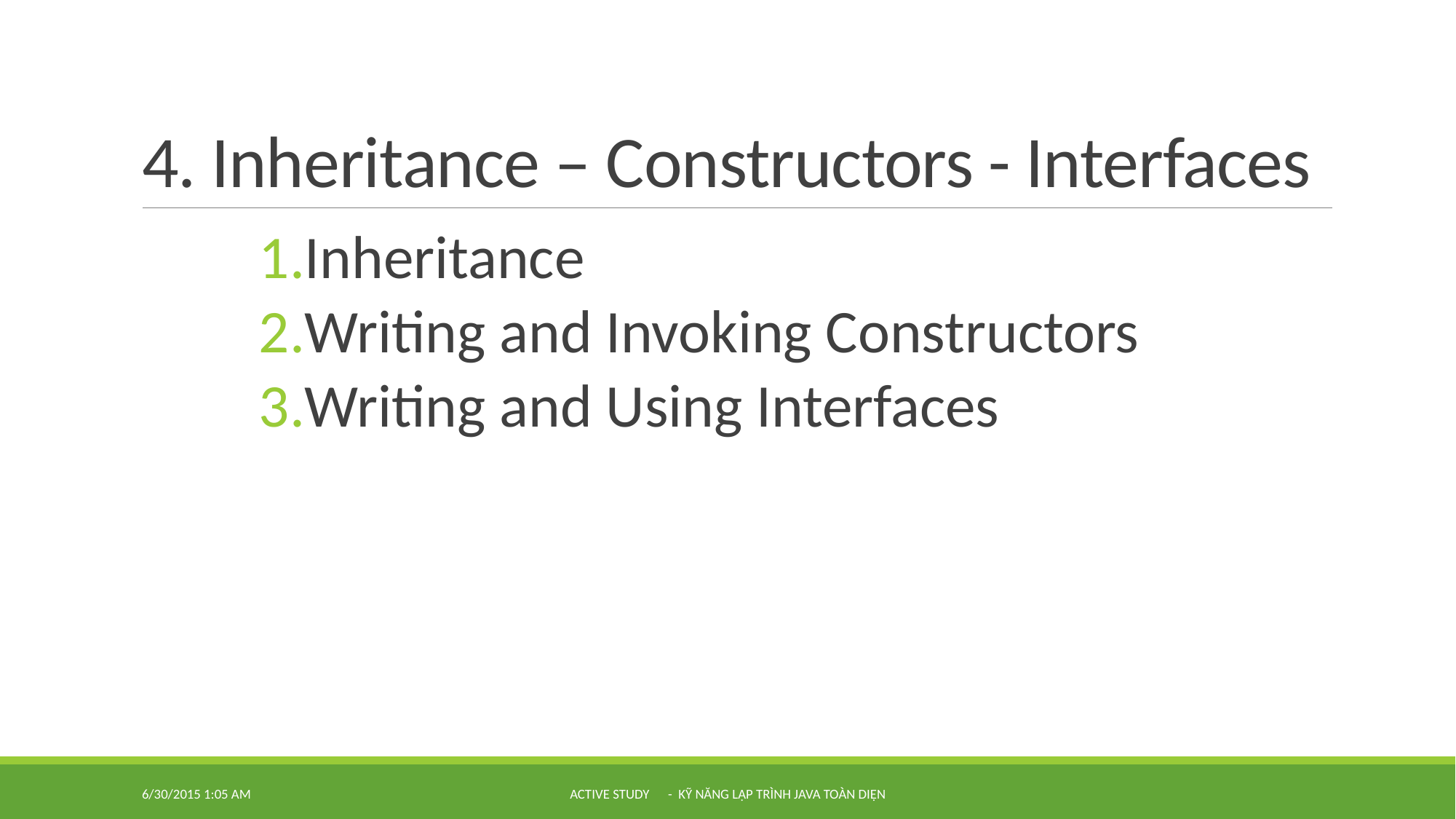

# 4. Inheritance – Constructors - Interfaces
Inheritance
Writing and Invoking Constructors
Writing and Using Interfaces
6/30/2015 1:05 AM
Active Study      -  Kỹ năng lập trình Java toàn diện